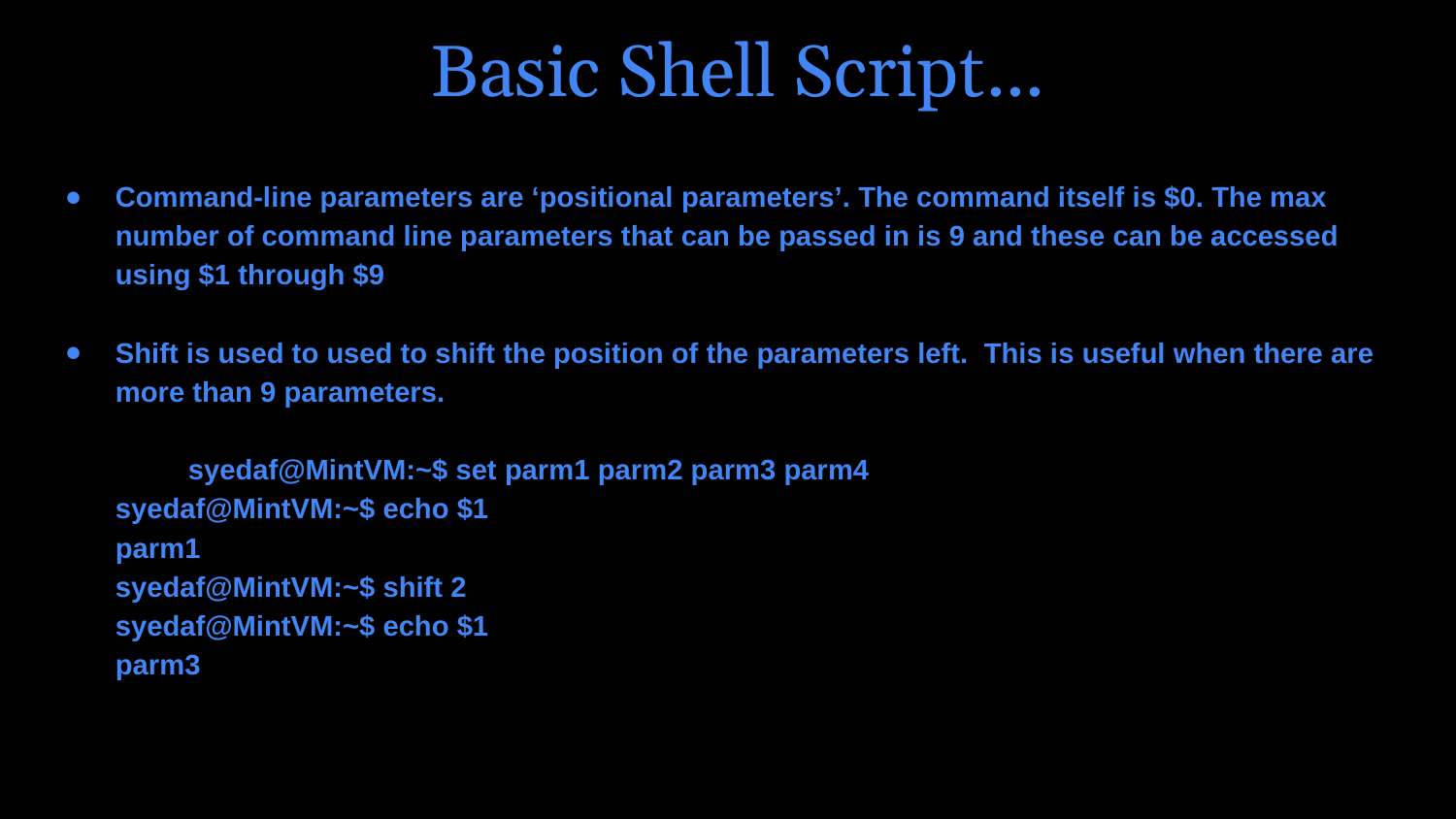

# Basic Shell Script…

Command-line parameters are ‘positional parameters’. The command itself is $0. The max number of command line parameters that can be passed in is 9 and these can be accessed using $1 through $9

Shift is used to used to shift the position of the parameters left.  This is useful when there are more than 9 parameters.

	syedaf@MintVM:~$ set parm1 parm2 parm3 parm4
syedaf@MintVM:~$ echo $1
parm1
syedaf@MintVM:~$ shift 2
syedaf@MintVM:~$ echo $1
parm3